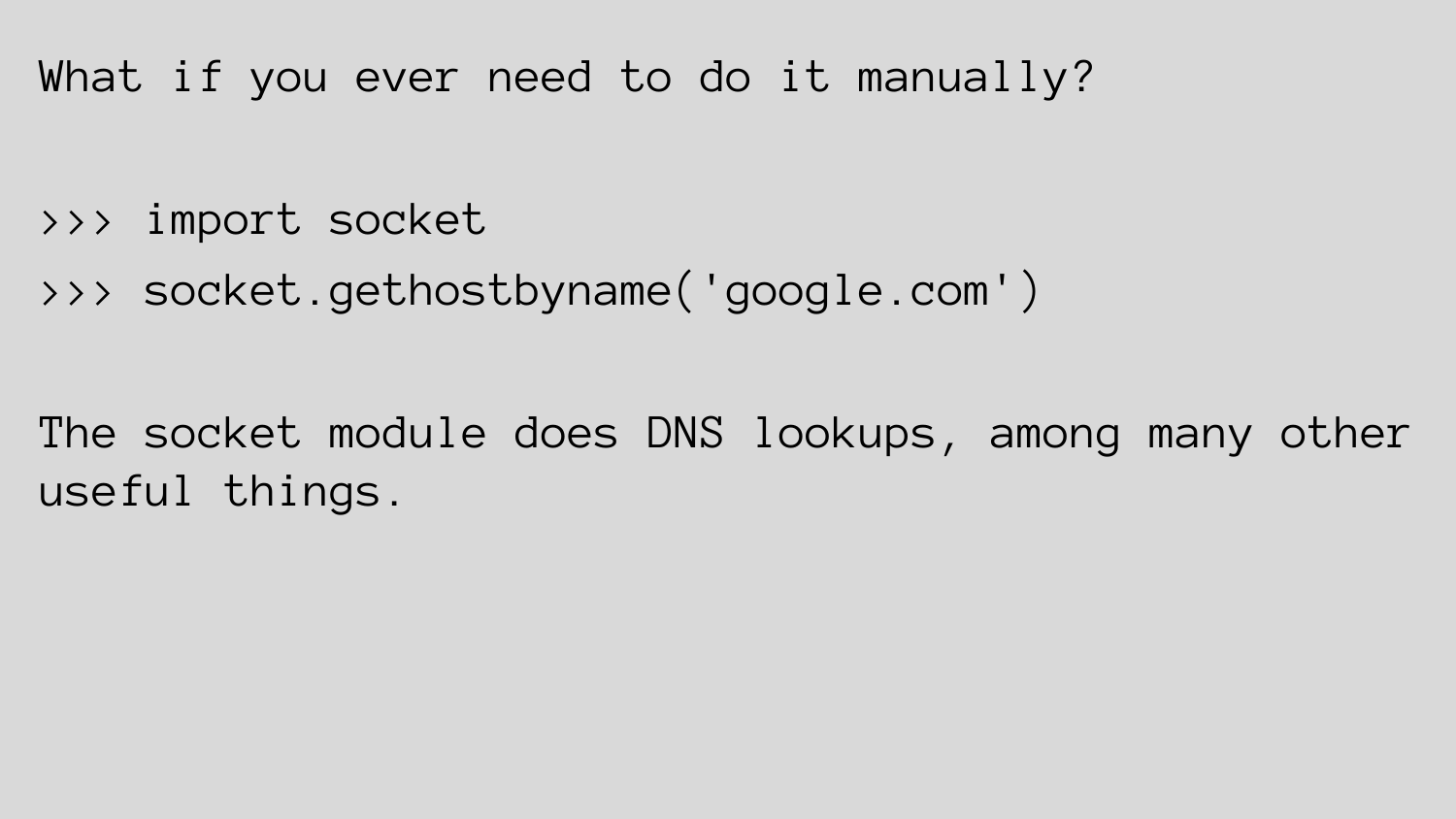

What if you ever need to do it manually?

>>> import socket
>>> socket.gethostbyname('google.com')

The socket module does DNS lookups, among many other useful things.